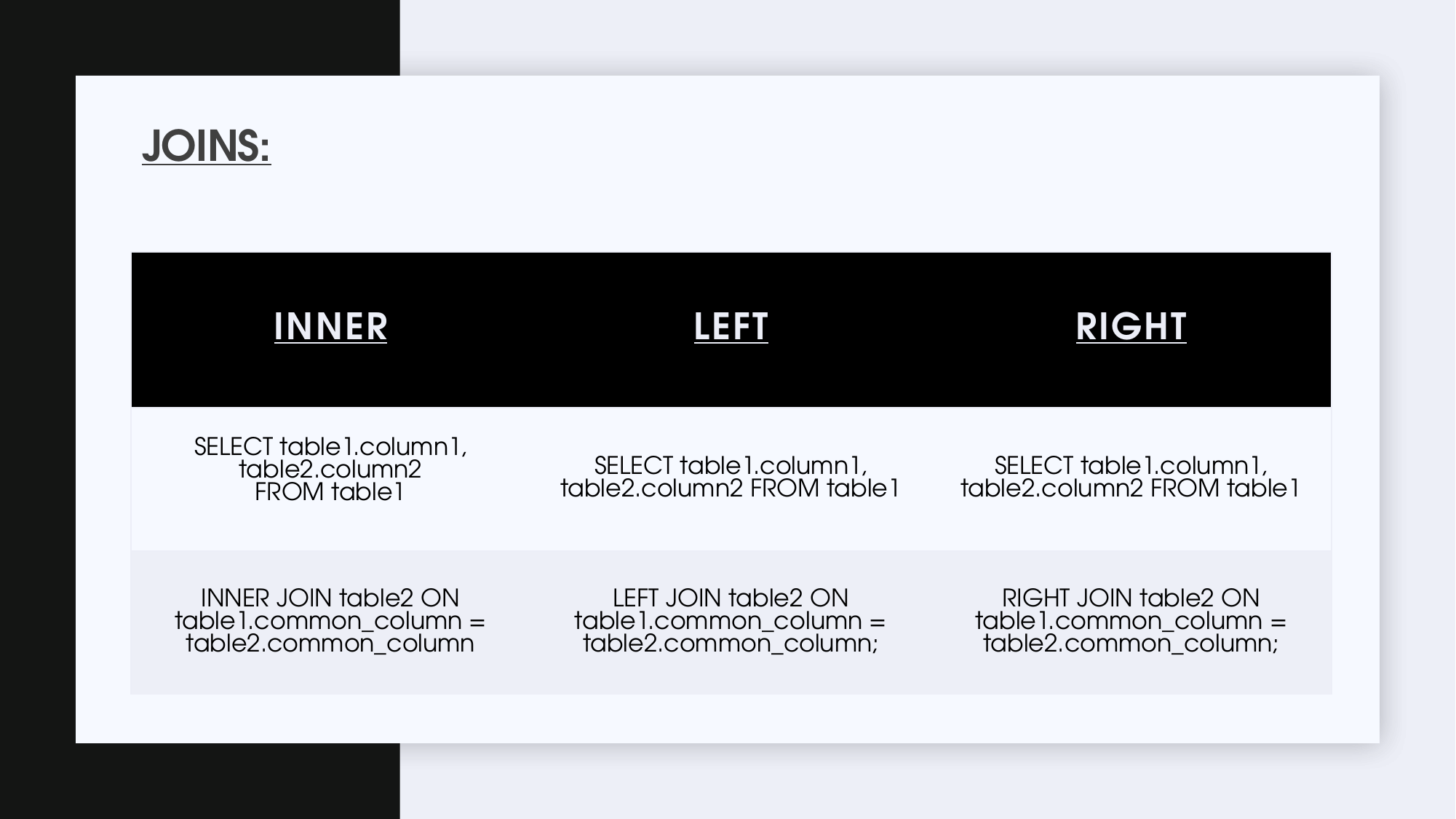

# JOINs:
| INNER | LEFT | RIGHT |
| --- | --- | --- |
| SELECT table1.column1, table2.column2 FROM table1 | SELECT table1.column1, table2.column2 FROM table1 | SELECT table1.column1, table2.column2 FROM table1 |
| INNER JOIN table2 ON table1.common\_column = table2.common\_column | LEFT JOIN table2 ON table1.common\_column = table2.common\_column; | RIGHT JOIN table2 ON table1.common\_column = table2.common\_column; |